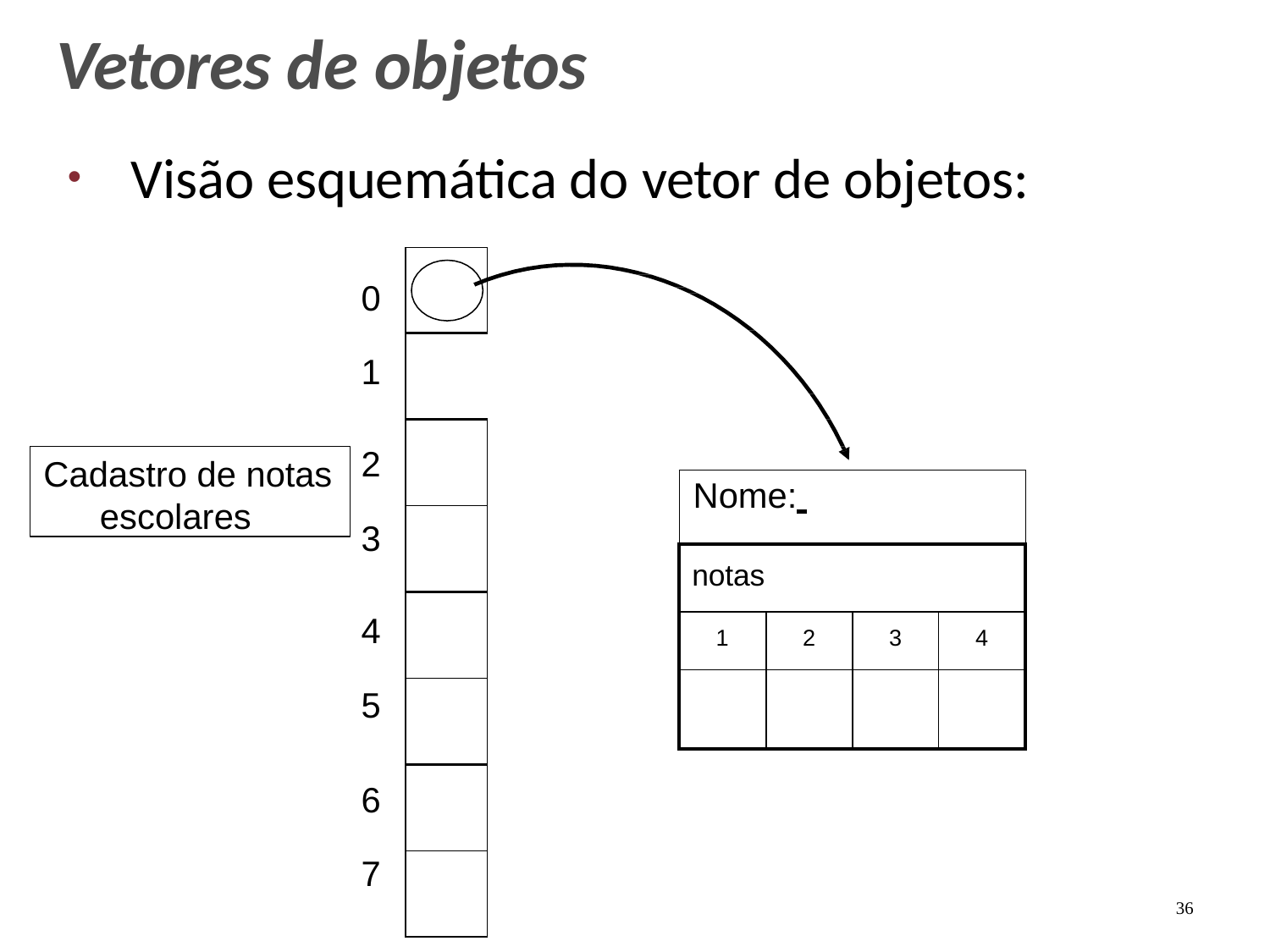

# Vetores de objetos
Visão esquemática do vetor de objetos:
|  |
| --- |
|  |
|  |
|  |
|  |
|  |
|  |
|  |

0
1
2
Cadastro de notas  escolares
| Nome: |  |  |  |
| --- | --- | --- | --- |
| notas |  |  |  |
| 1 | 2 | 3 | 4 |
|  |  |  |  |
3
4
5

6
7
36